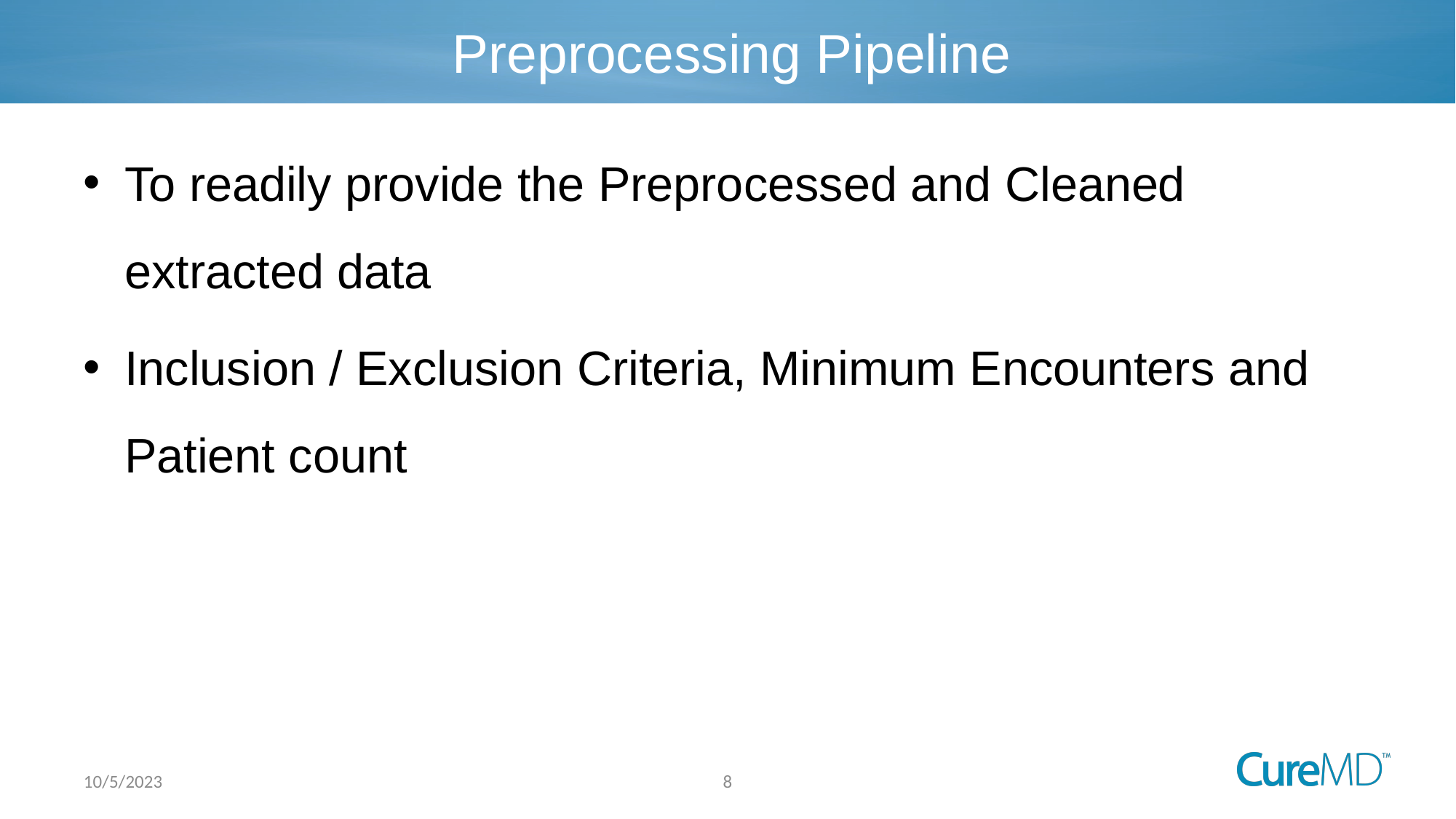

# Preprocessing Pipeline
To readily provide the Preprocessed and Cleaned extracted data
Inclusion / Exclusion Criteria, Minimum Encounters and Patient count

8
10/5/2023